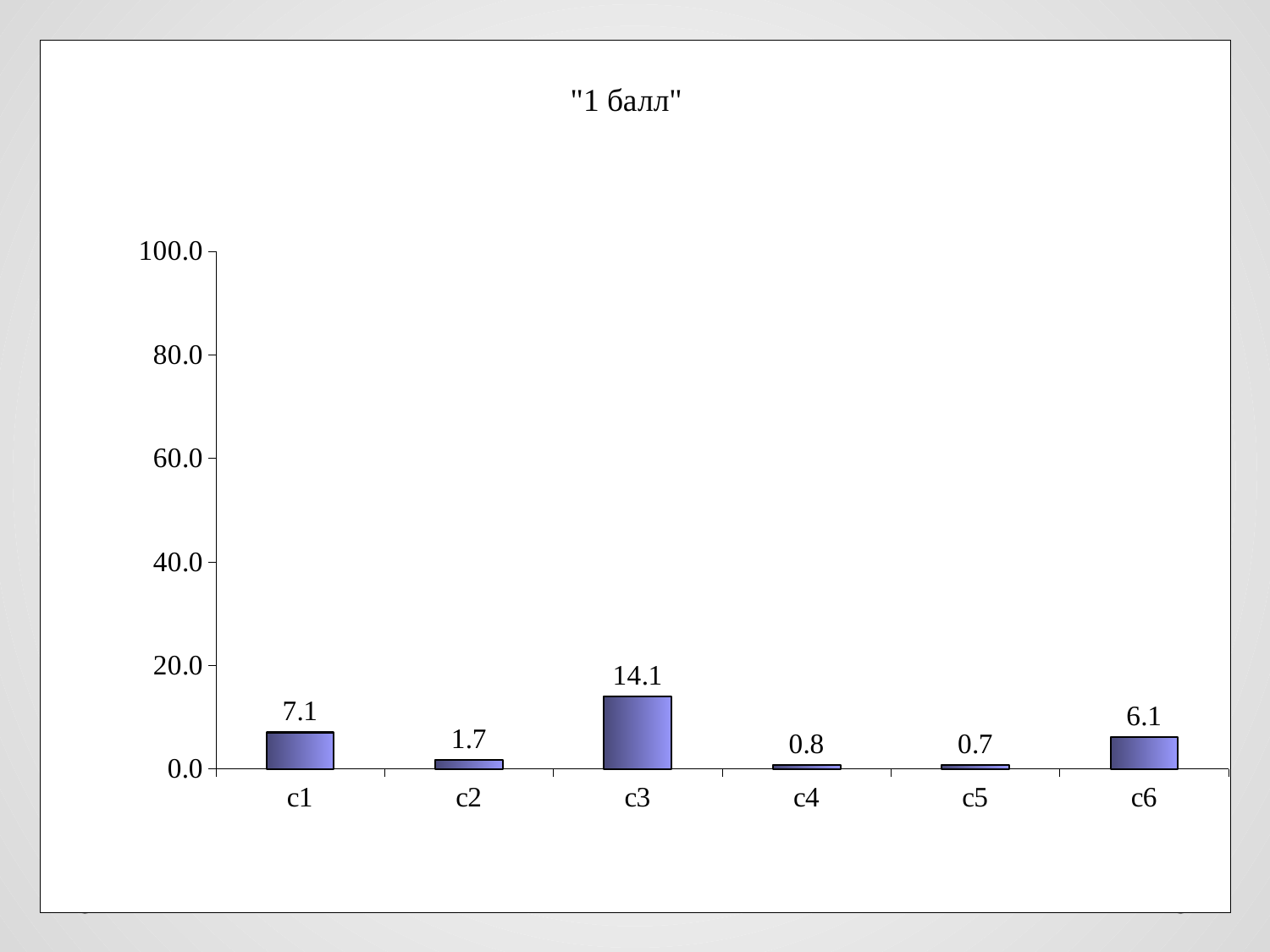

### Chart: "1 балл"

| Category |  |
|---|---|
| с1 | 7.060484819957622 |
| с2 | 1.7180513061896916 |
| с3 | 14.0503647917157 |
| с4 | 0.8472581783949167 |
| с5 | 0.7295834313956225 |
| c6 | 6.142621793363164 |